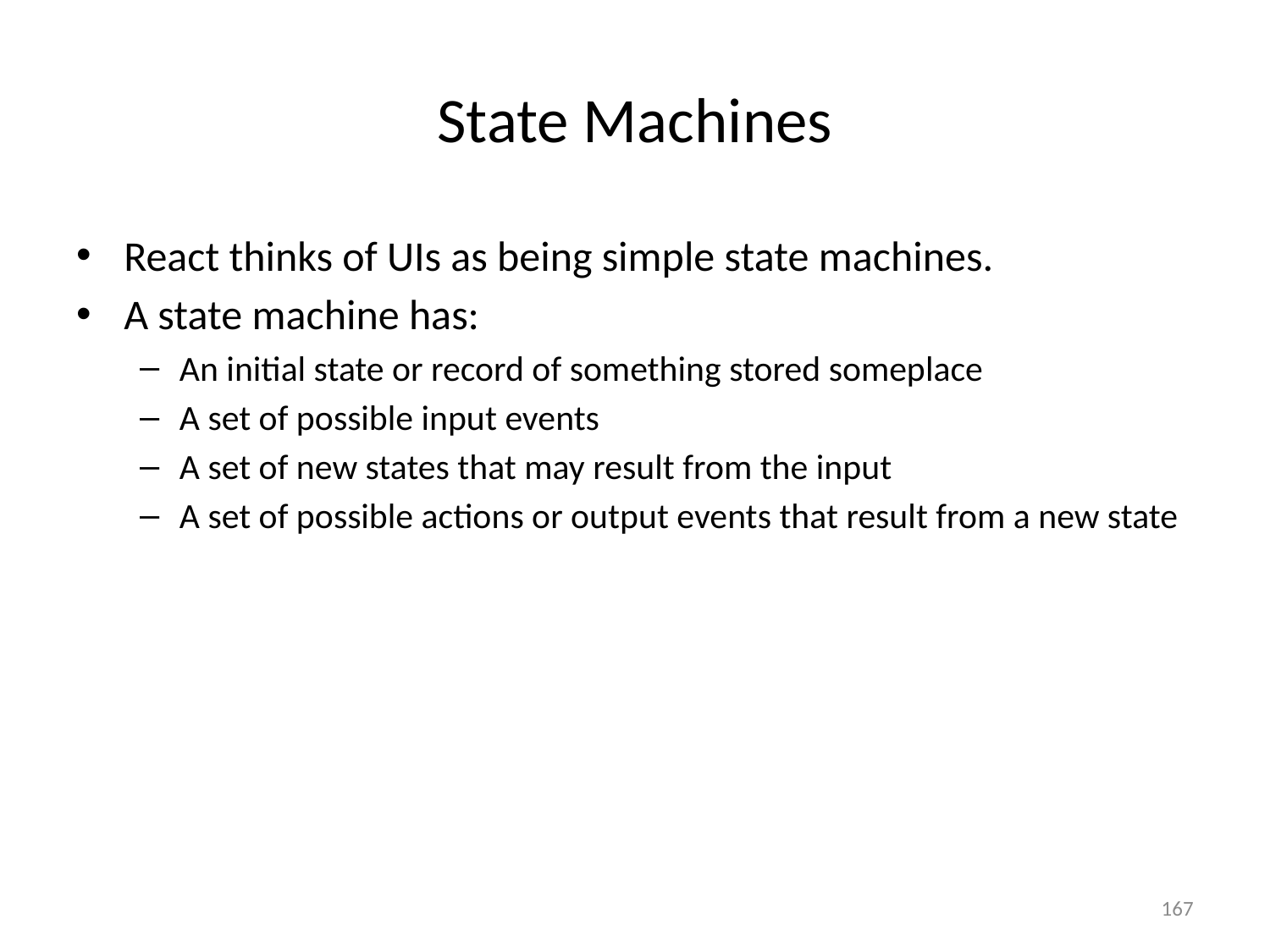

# State Machines
React thinks of UIs as being simple state machines.
A state machine has:
An initial state or record of something stored someplace
A set of possible input events
A set of new states that may result from the input
A set of possible actions or output events that result from a new state
167